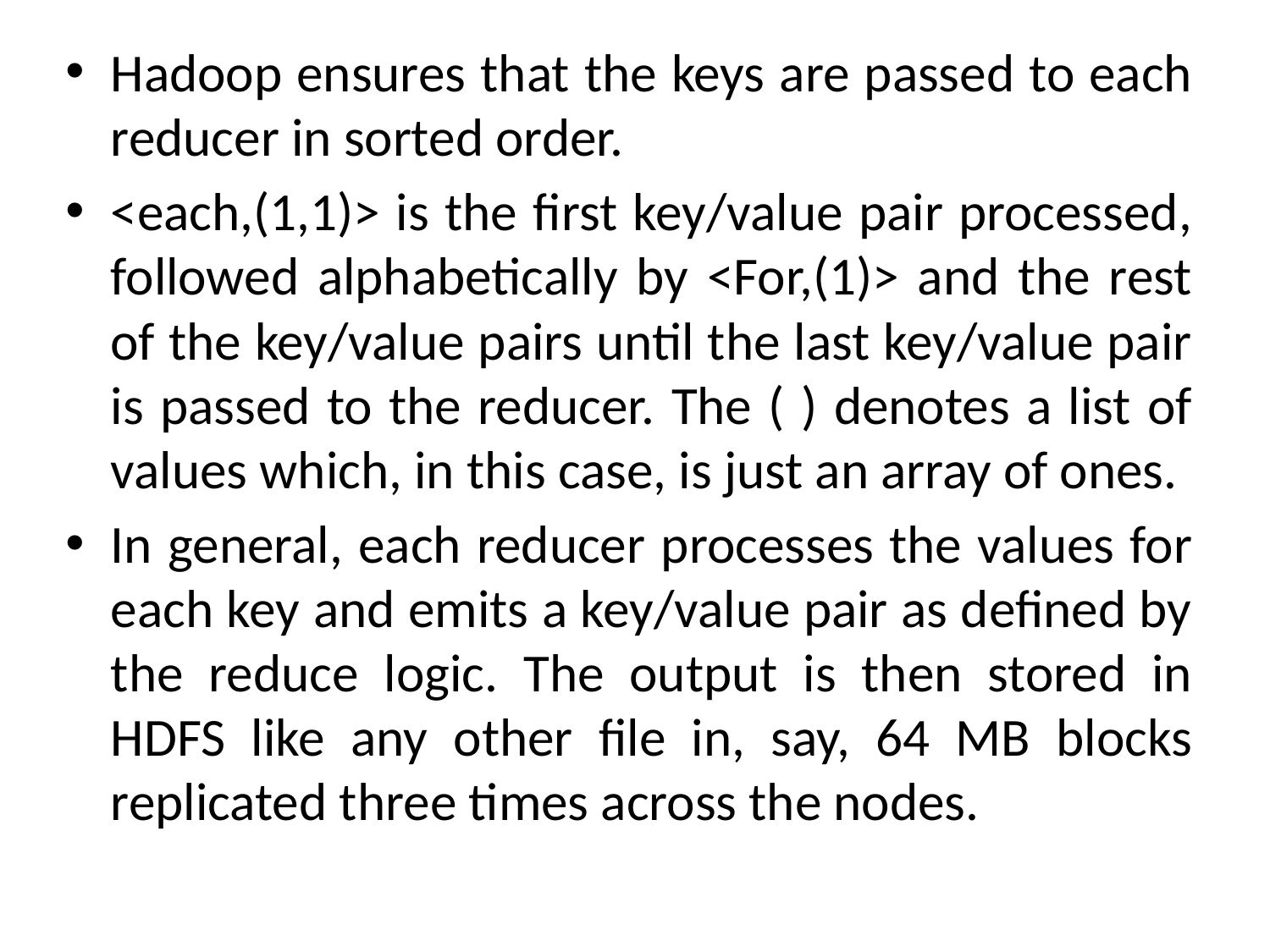

Hadoop ensures that the keys are passed to each reducer in sorted order.
<each,(1,1)> is the first key/value pair processed, followed alphabetically by <For,(1)> and the rest of the key/value pairs until the last key/value pair is passed to the reducer. The ( ) denotes a list of values which, in this case, is just an array of ones.
In general, each reducer processes the values for each key and emits a key/value pair as defined by the reduce logic. The output is then stored in HDFS like any other file in, say, 64 MB blocks replicated three times across the nodes.